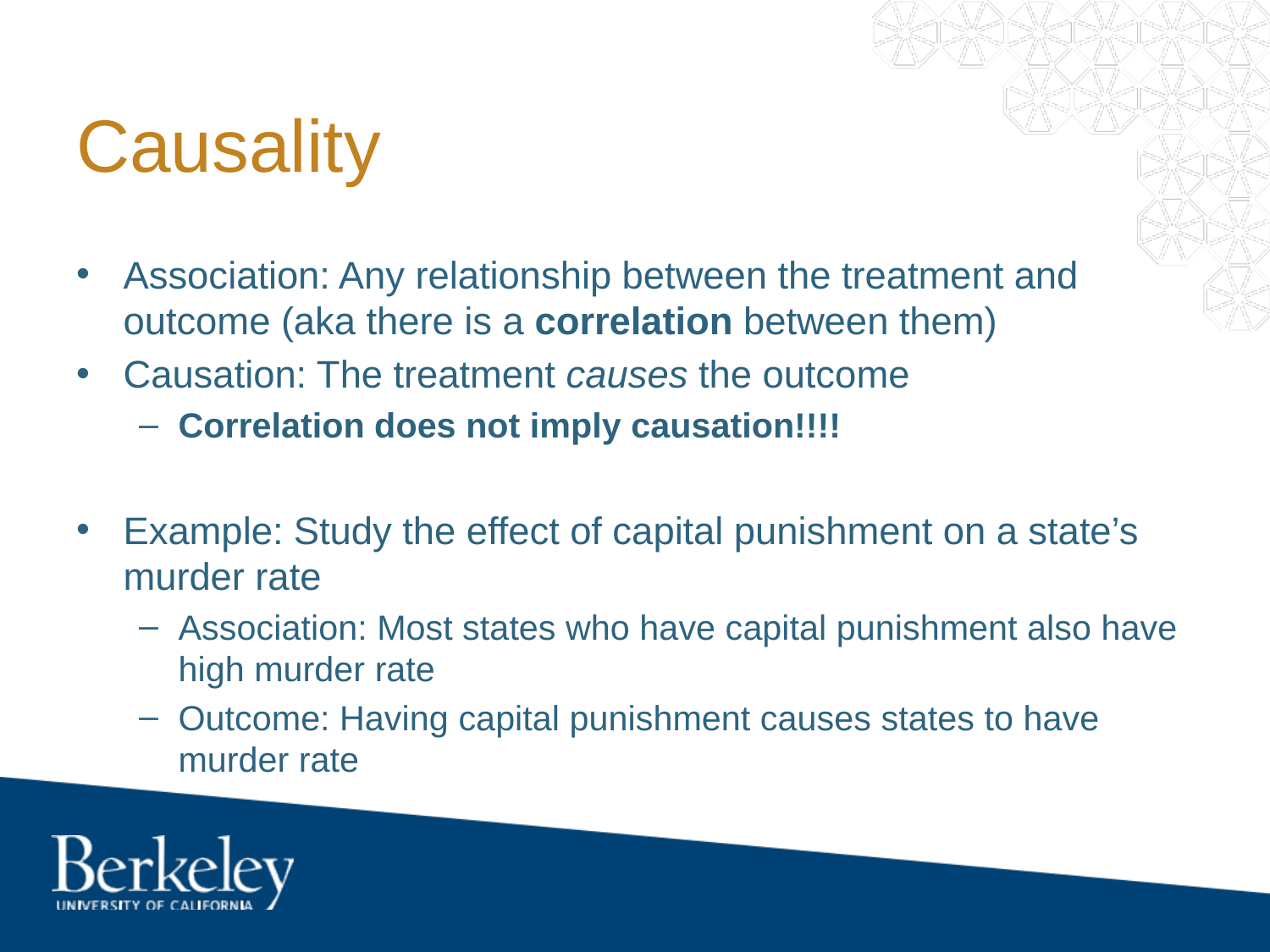

# Causality
Association: Any relationship between the treatment and outcome (aka there is a correlation between them)
Causation: The treatment causes the outcome
Correlation does not imply causation!!!!

Example: Study the effect of capital punishment on a state’s murder rate
Association: Most states who have capital punishment also have high murder rate
Outcome: Having capital punishment causes states to have murder rate